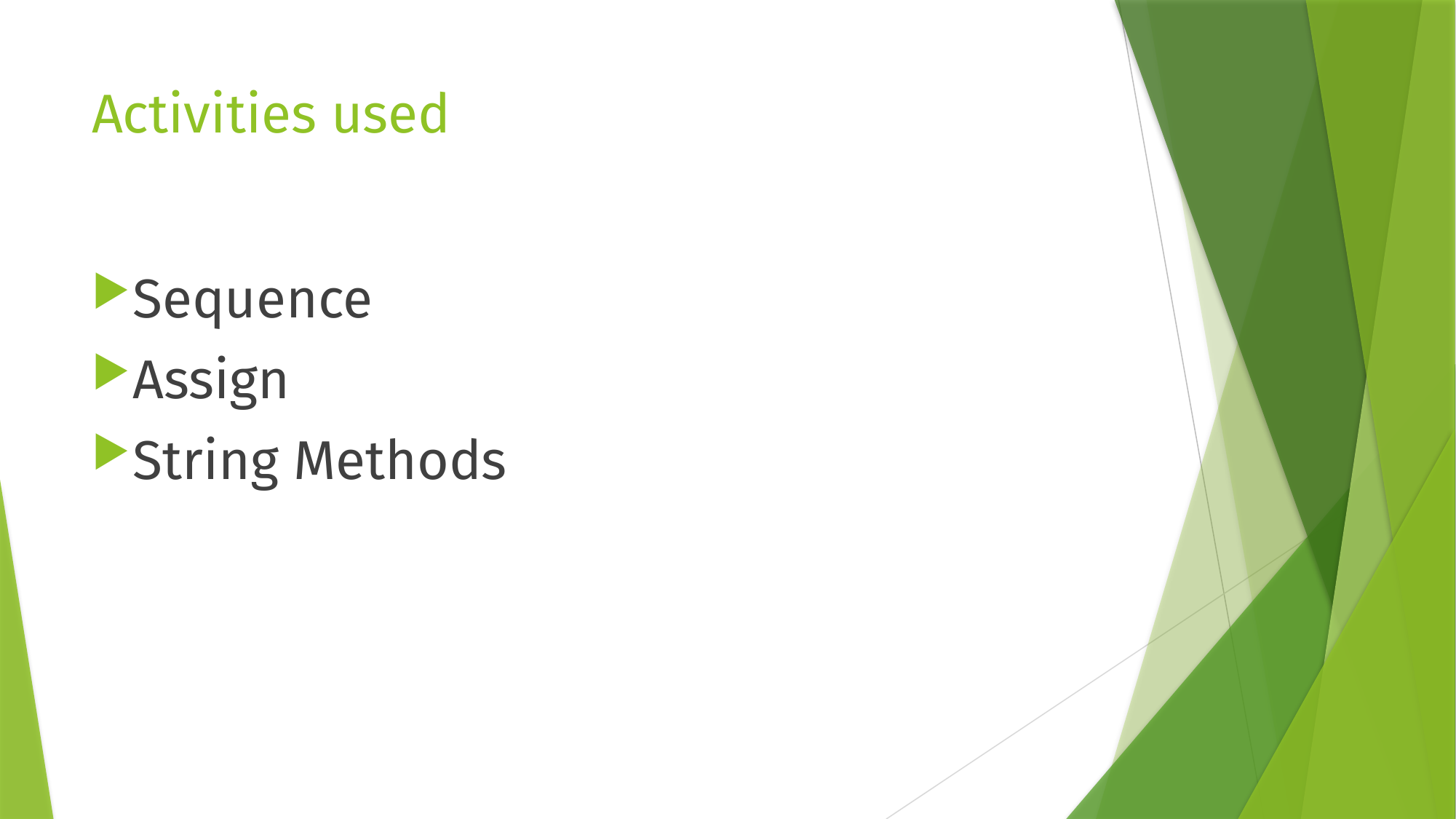

# Activities used
Sequence
Assign
String Methods